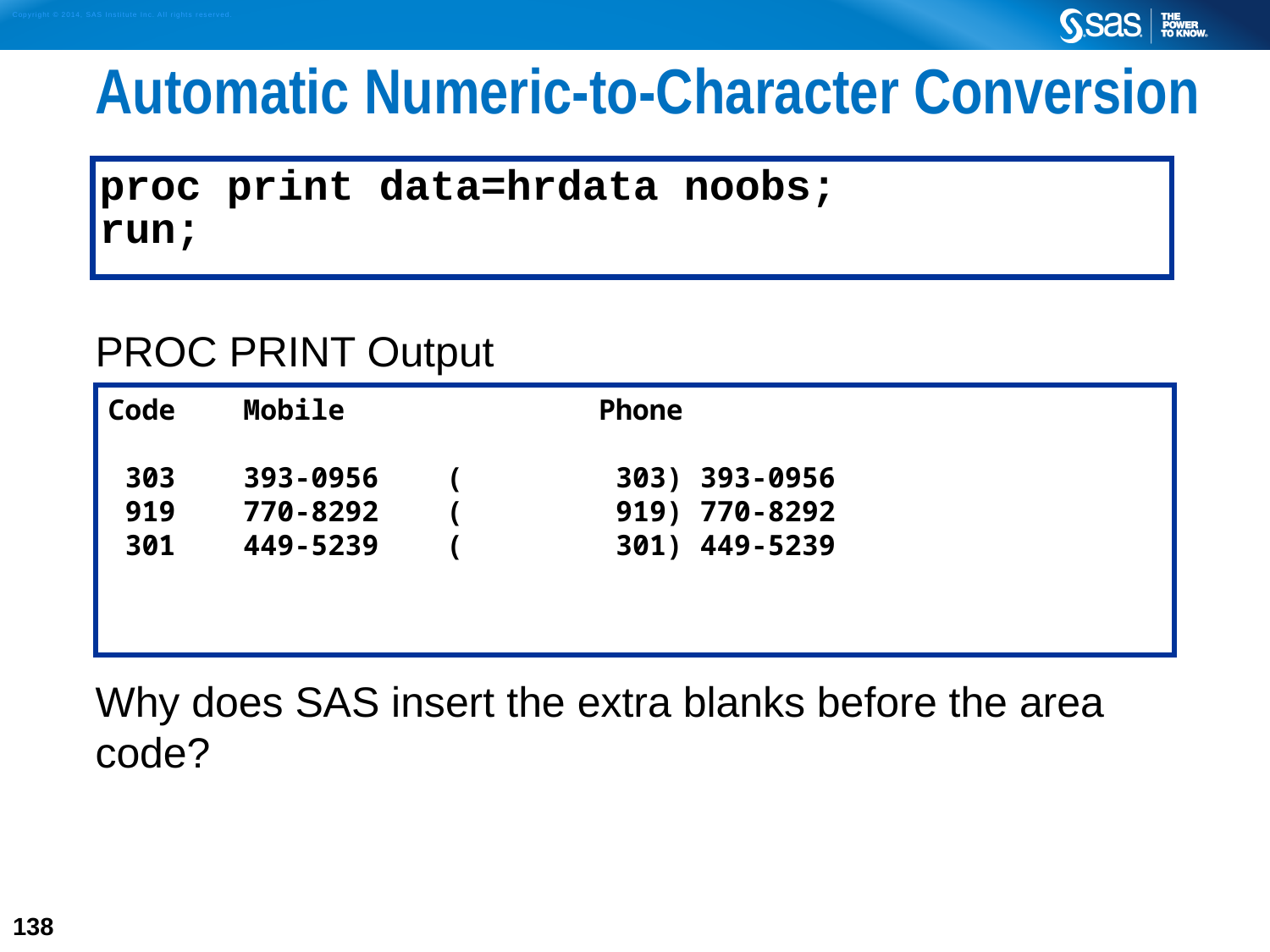

# Automatic Numeric-to-Character Conversion

PROC PRINT Output

Why does SAS insert the extra blanks before the area code?
proc print data=hrdata noobs;
run;

Code    Mobile               Phone

 303    393-0956    (         303) 393-0956
 919    770-8292    (         919) 770-8292
 301    449-5239    (         301) 449-5239

138